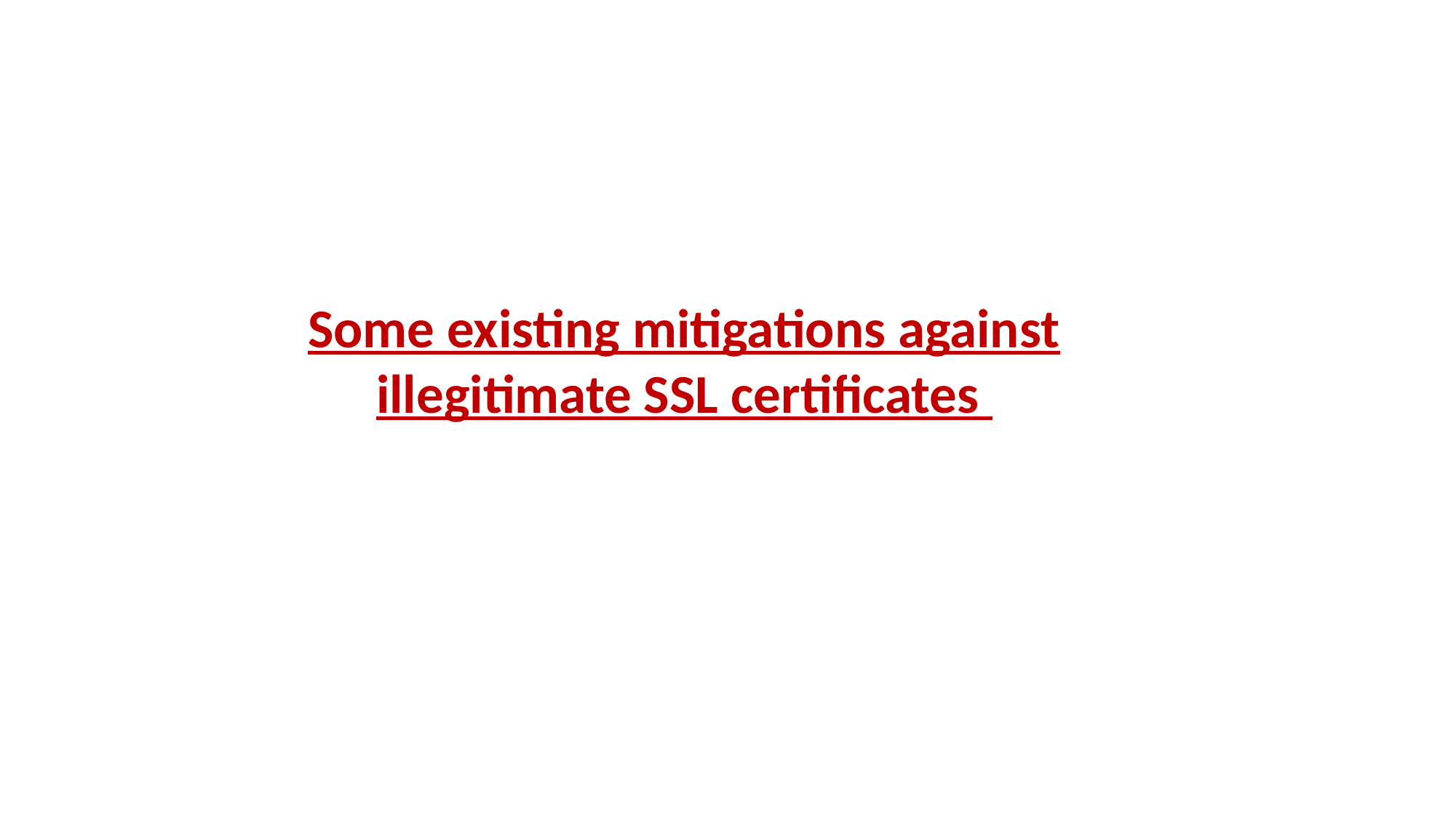

Some existing mitigations against illegitimate SSL certificates